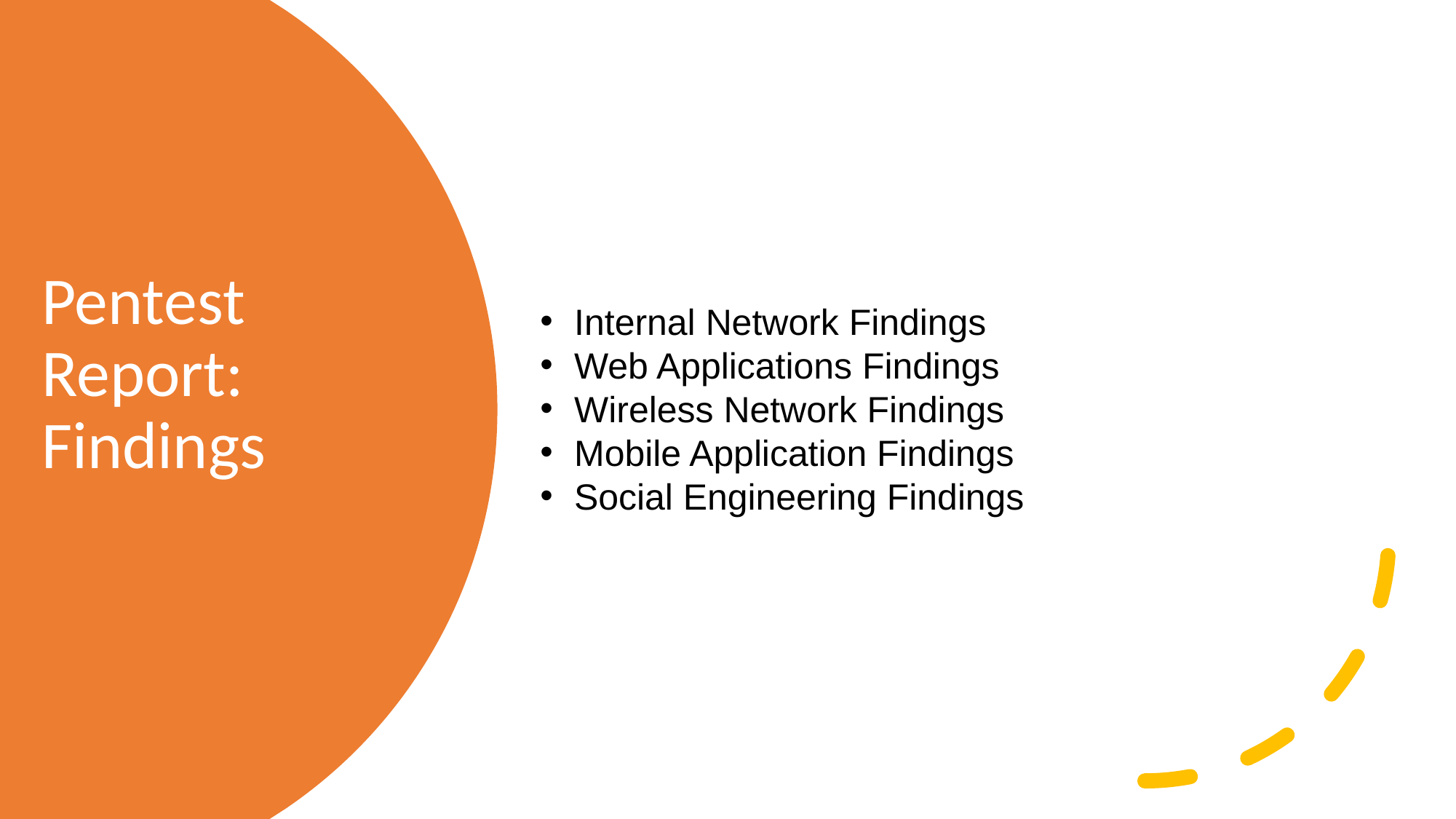

# Pentest Report: Findings
Internal Network Findings
Web Applications Findings
Wireless Network Findings
Mobile Application Findings
Social Engineering Findings